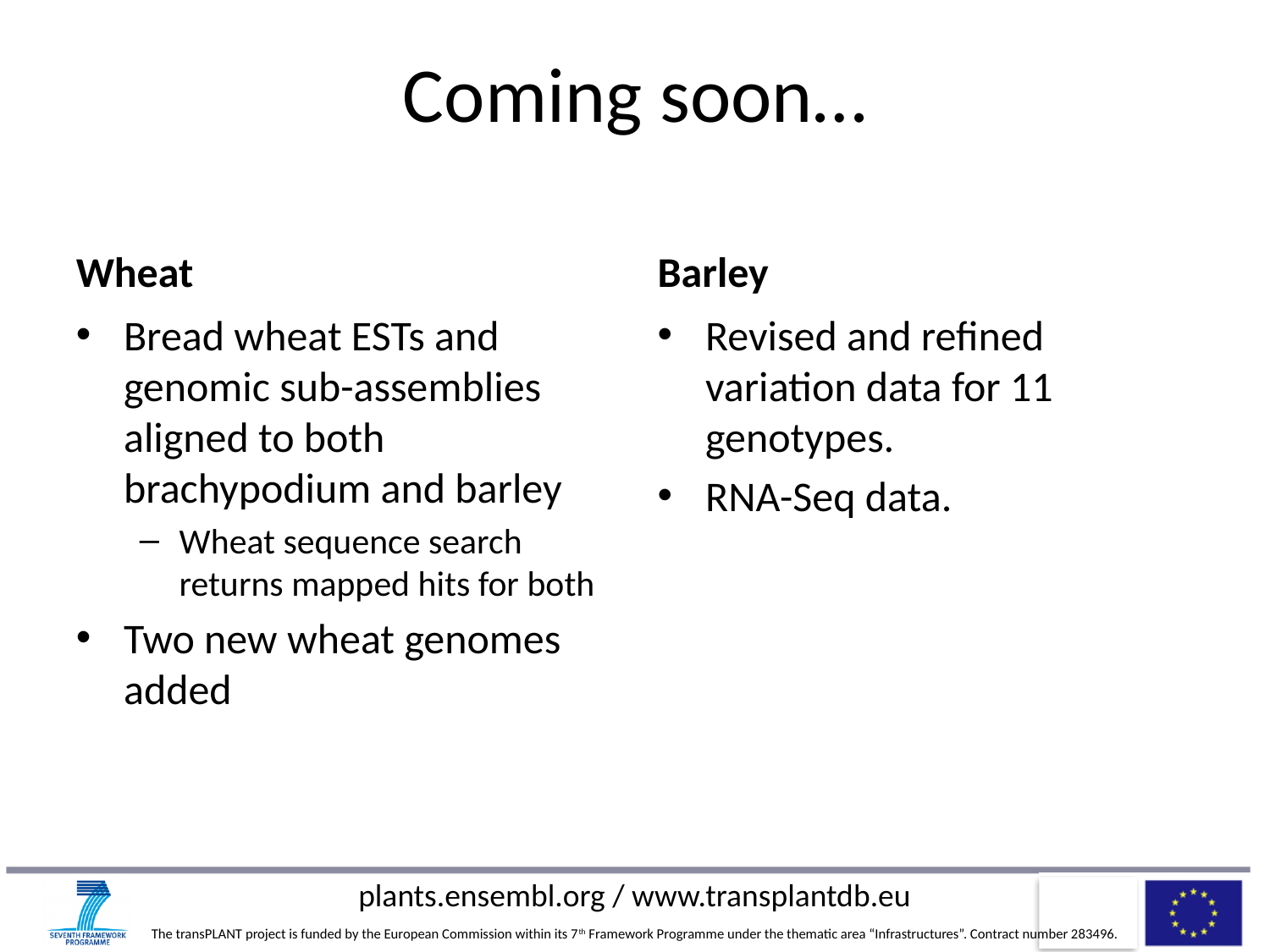

# Coming soon…
Wheat
Barley
Bread wheat ESTs and genomic sub-assemblies aligned to both brachypodium and barley
Wheat sequence search returns mapped hits for both
Two new wheat genomes added
Revised and refined variation data for 11 genotypes.
RNA-Seq data.